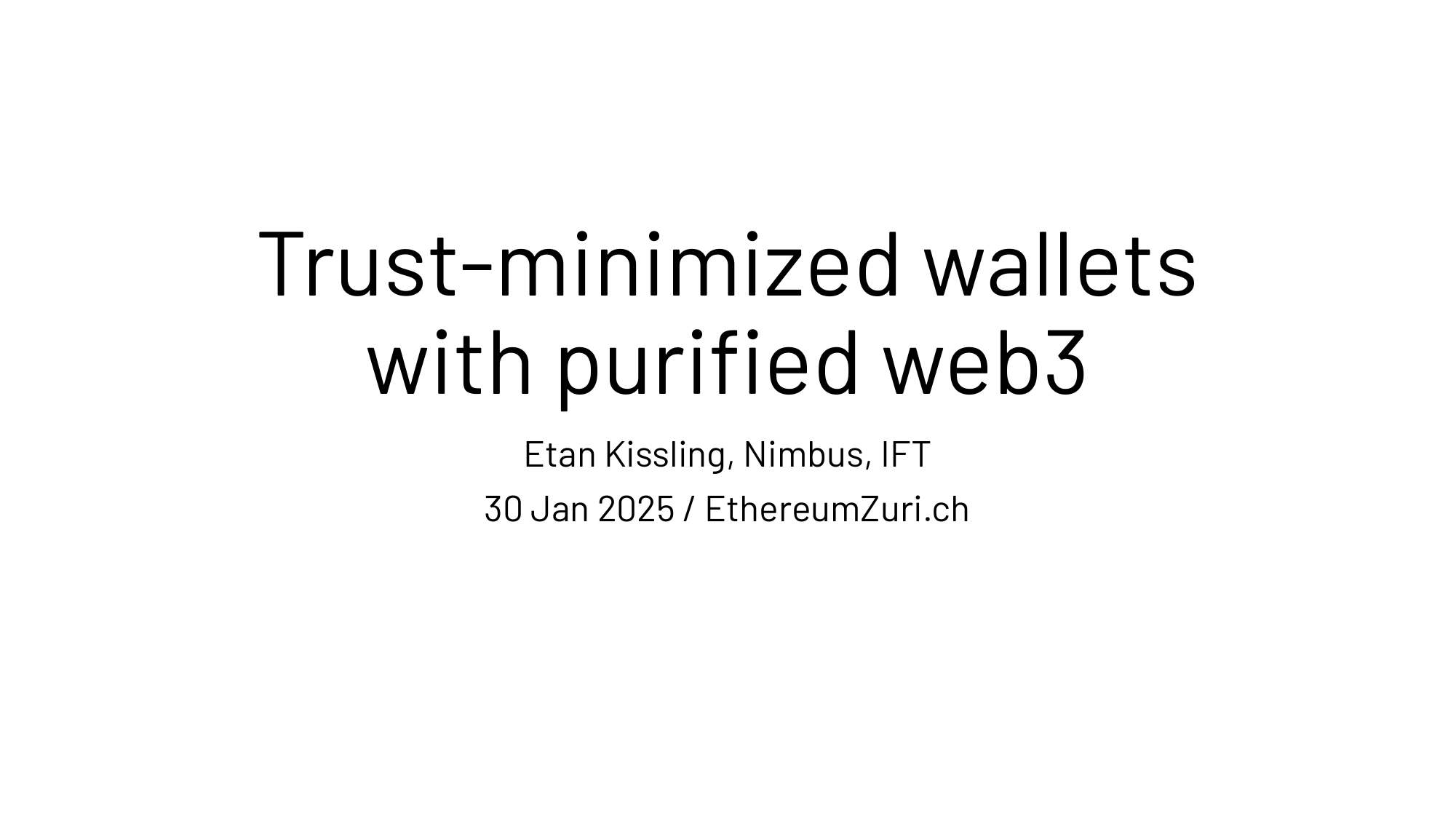

# Trust-minimized wallets with purified web3
Etan Kissling, Nimbus, IFT
30 Jan 2025 / EthereumZuri.ch